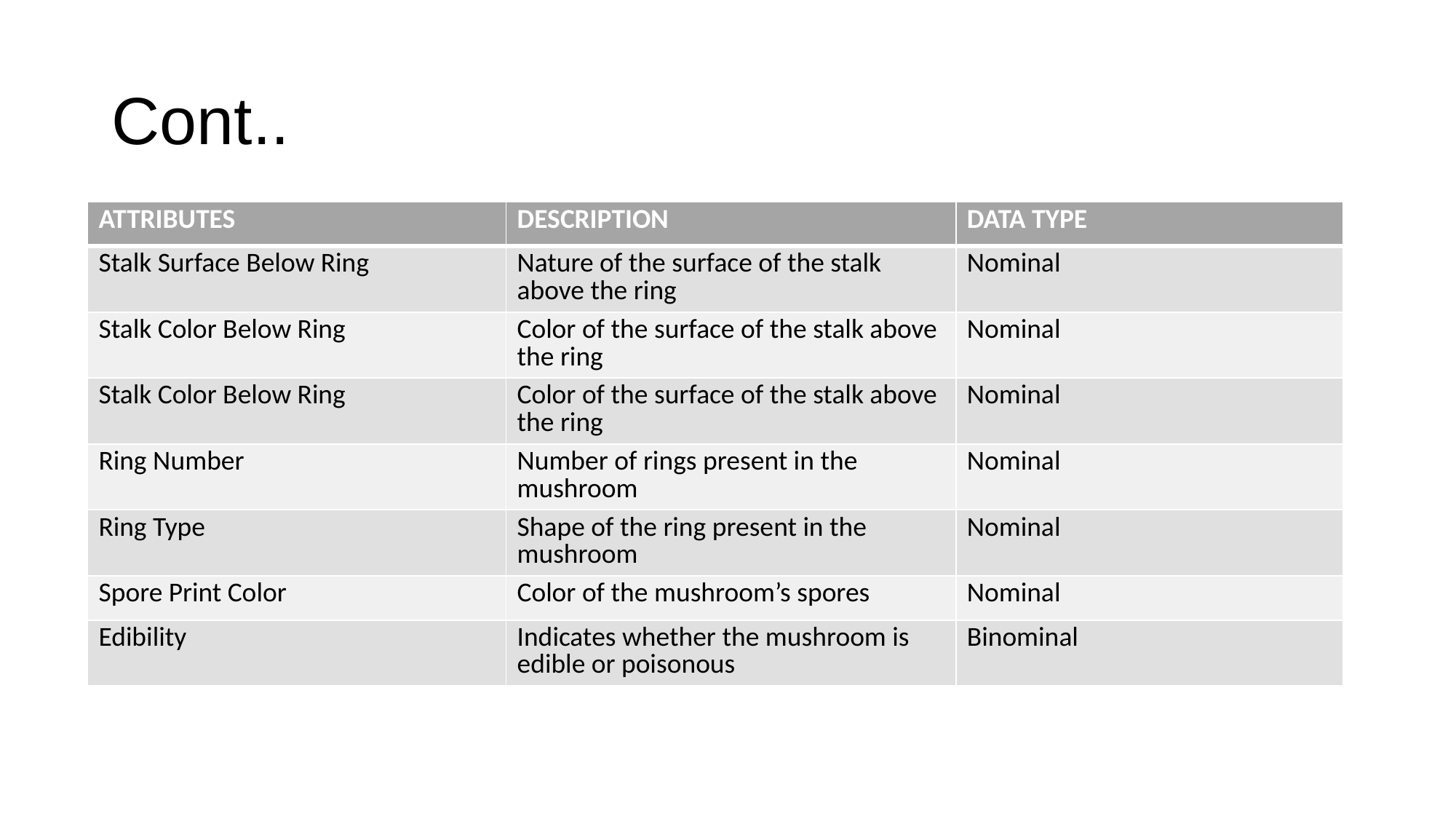

# Cont..
| ATTRIBUTES | DESCRIPTION | DATA TYPE |
| --- | --- | --- |
| Stalk Surface Below Ring | Nature of the surface of the stalk above the ring | Nominal |
| Stalk Color Below Ring | Color of the surface of the stalk above the ring | Nominal |
| Stalk Color Below Ring | Color of the surface of the stalk above the ring | Nominal |
| Ring Number | Number of rings present in the mushroom | Nominal |
| Ring Type | Shape of the ring present in the mushroom | Nominal |
| Spore Print Color | Color of the mushroom’s spores | Nominal |
| Edibility | Indicates whether the mushroom is edible or poisonous | Binominal |